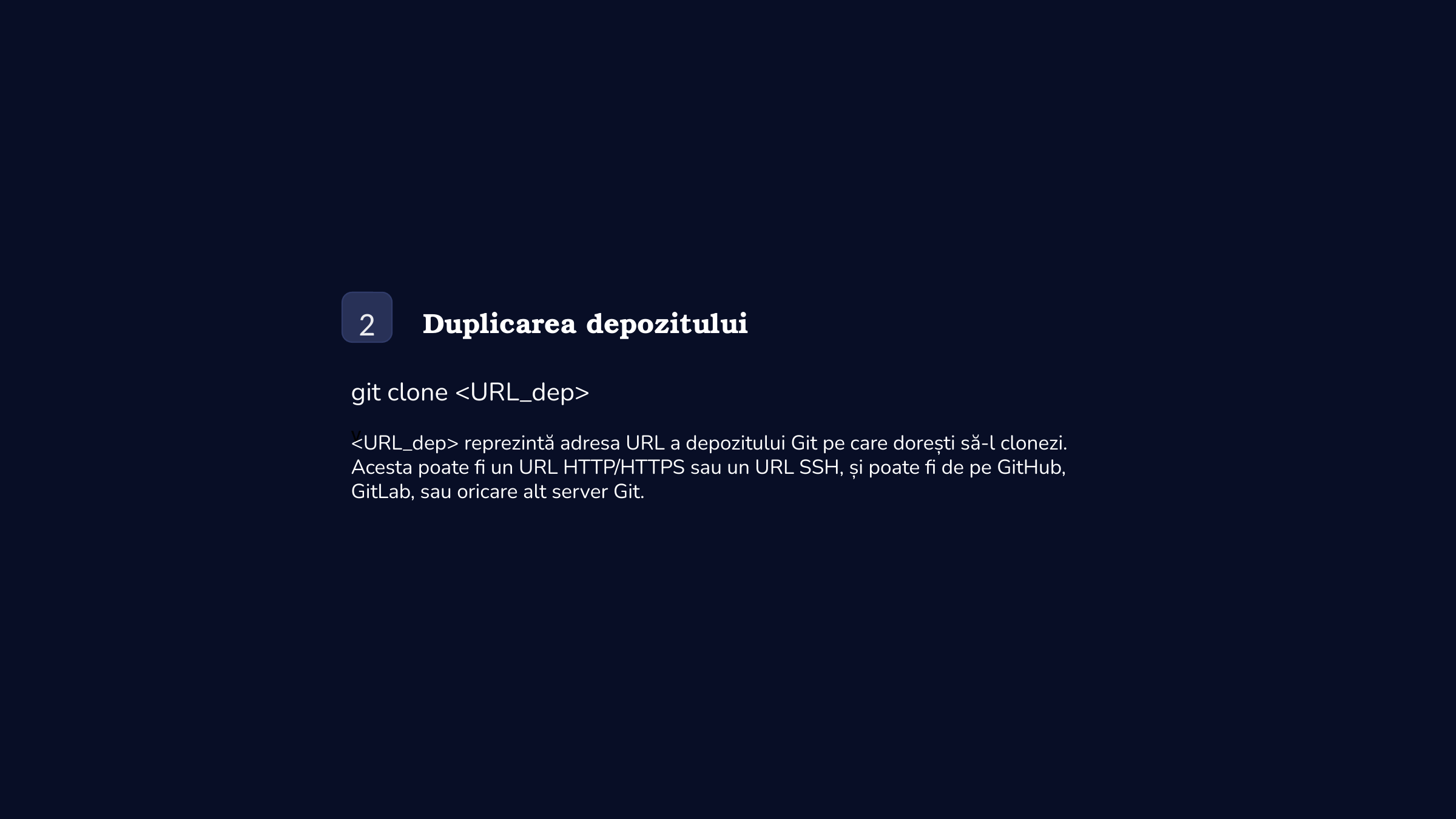

2
Duplicarea depozitului
git clone <URL_dep>
v
<URL_dep> reprezintă adresa URL a depozitului Git pe care dorești să-l clonezi. Acesta poate fi un URL HTTP/HTTPS sau un URL SSH, și poate fi de pe GitHub, GitLab, sau oricare alt server Git.